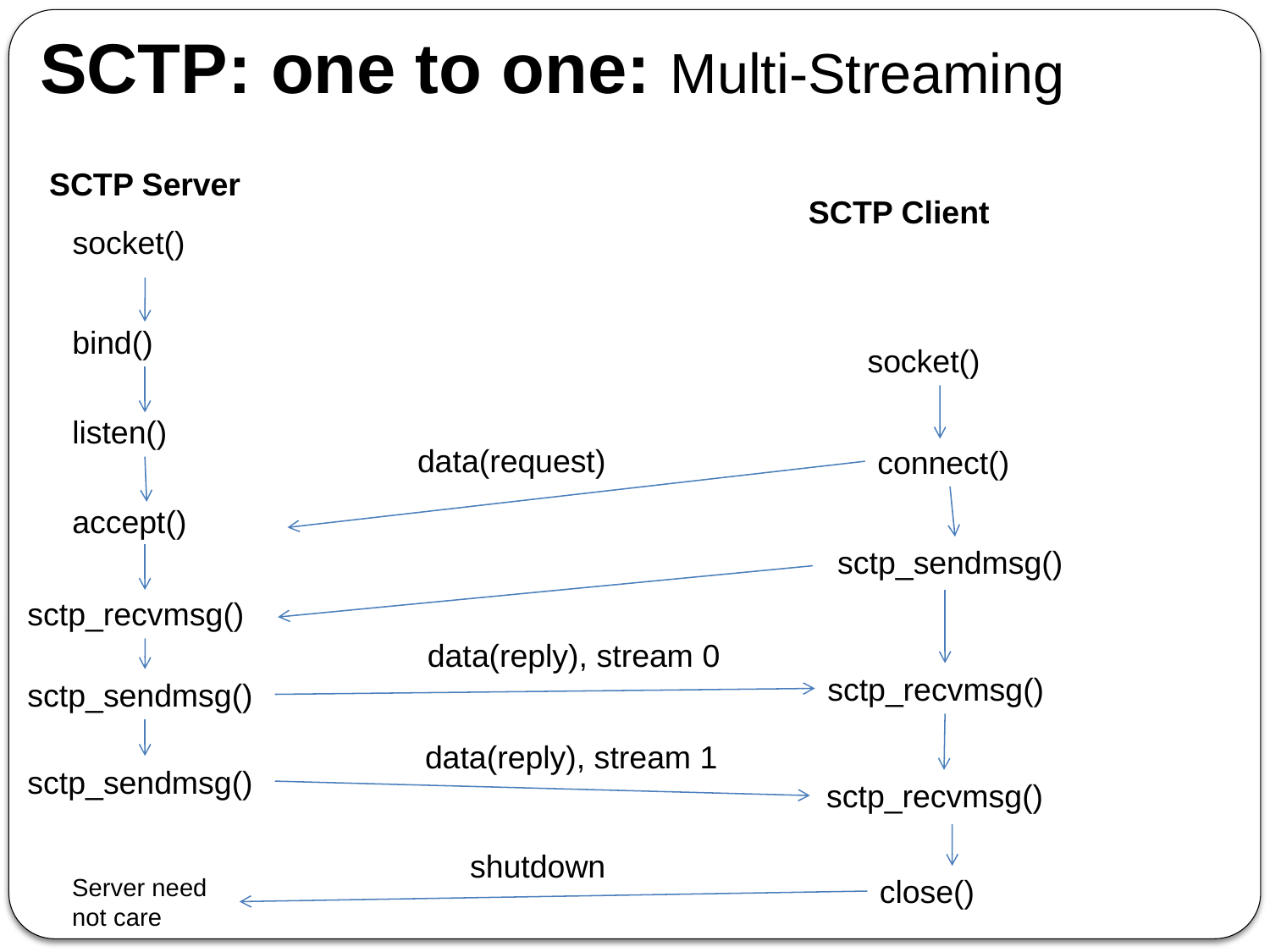

# SCTP: one to one: Multi-Streaming
SCTP Server
SCTP Client
socket()
bind()
socket()
listen()
data(request)
connect()
accept()
sctp_sendmsg()
sctp_recvmsg()
data(reply), stream 0
sctp_recvmsg()
sctp_sendmsg()
data(reply), stream 1
sctp_sendmsg()
sctp_recvmsg()
shutdown
Server need not care
close()